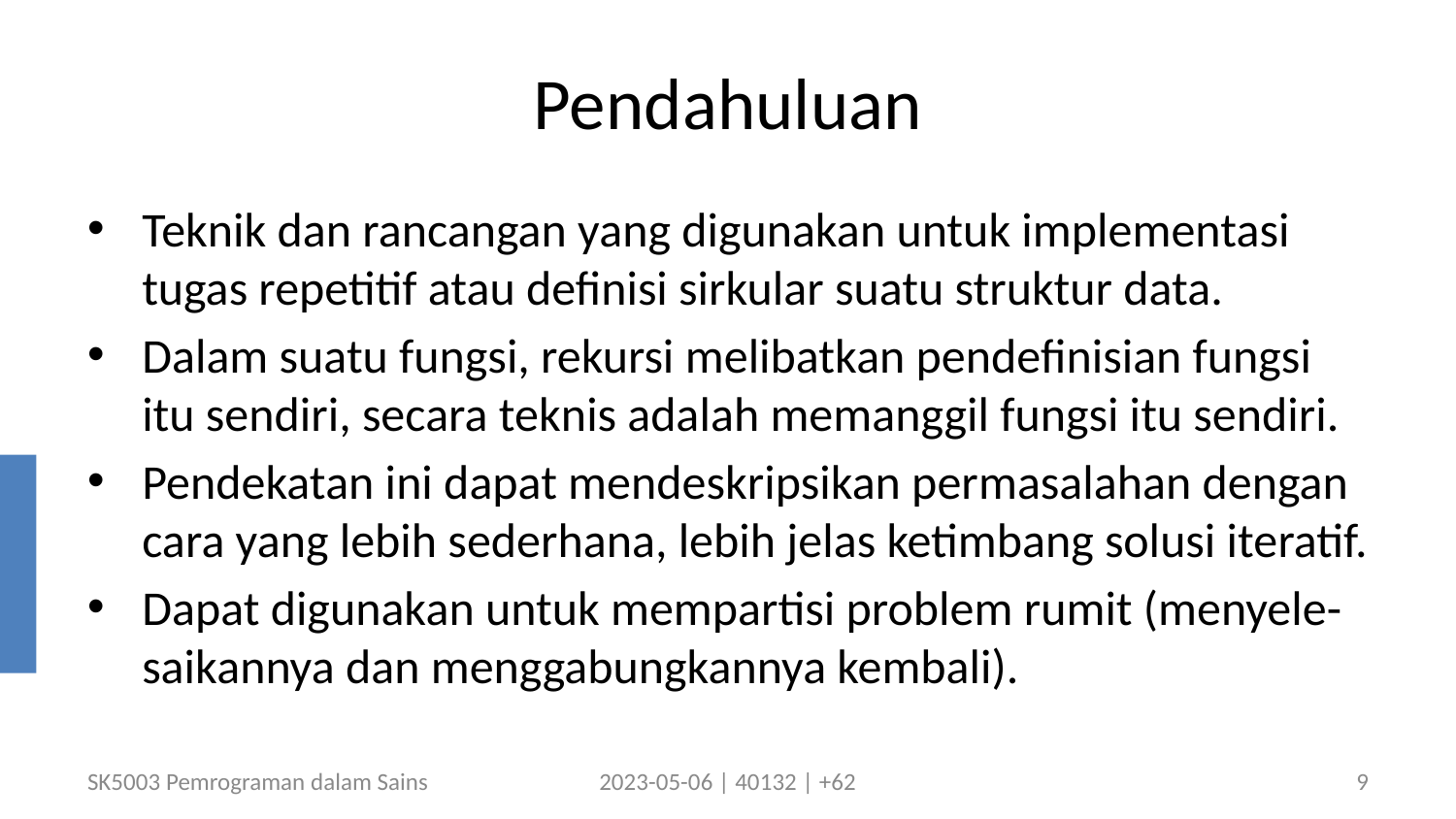

# Pendahuluan
Teknik dan rancangan yang digunakan untuk implementasi tugas repetitif atau definisi sirkular suatu struktur data.
Dalam suatu fungsi, rekursi melibatkan pendefinisian fungsi itu sendiri, secara teknis adalah memanggil fungsi itu sendiri.
Pendekatan ini dapat mendeskripsikan permasalahan dengan cara yang lebih sederhana, lebih jelas ketimbang solusi iteratif.
Dapat digunakan untuk mempartisi problem rumit (menyele-saikannya dan menggabungkannya kembali).
SK5003 Pemrograman dalam Sains
2023-05-06 | 40132 | +62
9